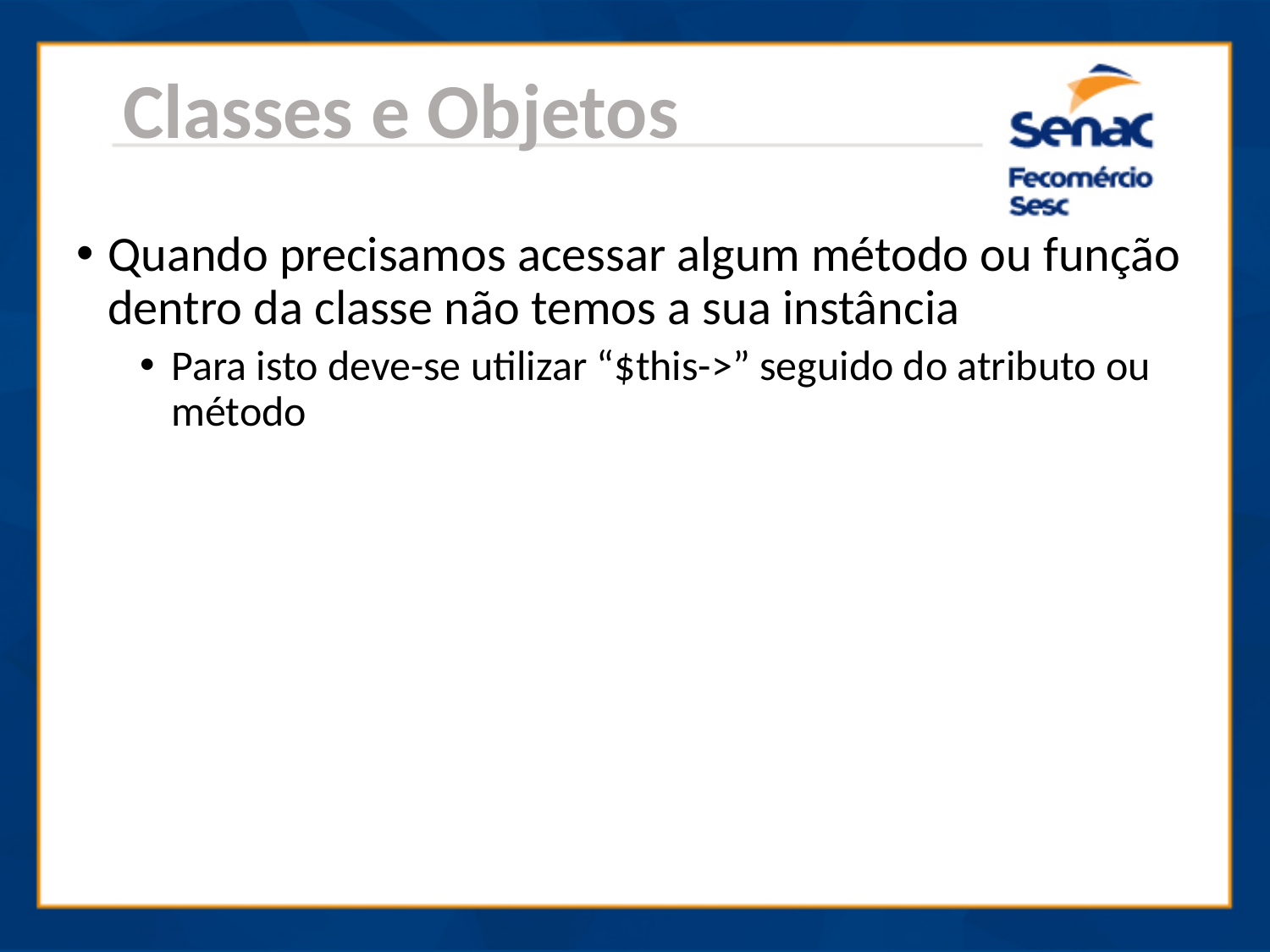

Classes e Objetos
Quando precisamos acessar algum método ou função dentro da classe não temos a sua instância
Para isto deve-se utilizar “$this->” seguido do atributo ou método